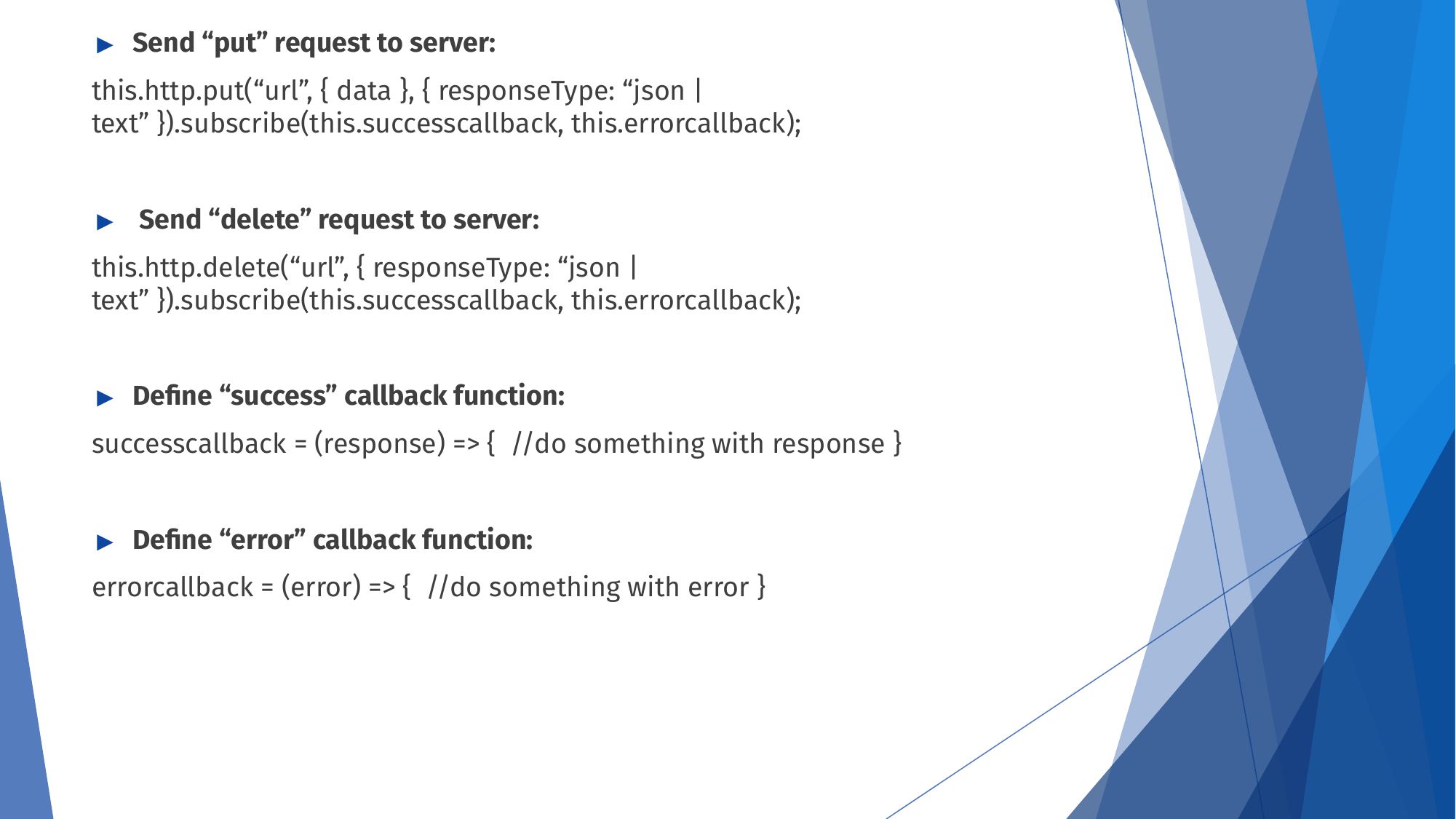

Send “put” request to server:
this.http.put(“url”, { data }, { responseType: “json | text” }).subscribe(this.successcallback, this.errorcallback);

 Send “delete” request to server:
this.http.delete(“url”, { responseType: “json | text” }).subscribe(this.successcallback, this.errorcallback);

Define “success” callback function:
successcallback = (response) => {  //do something with response }

Define “error” callback function:
errorcallback = (error) => {  //do something with error }